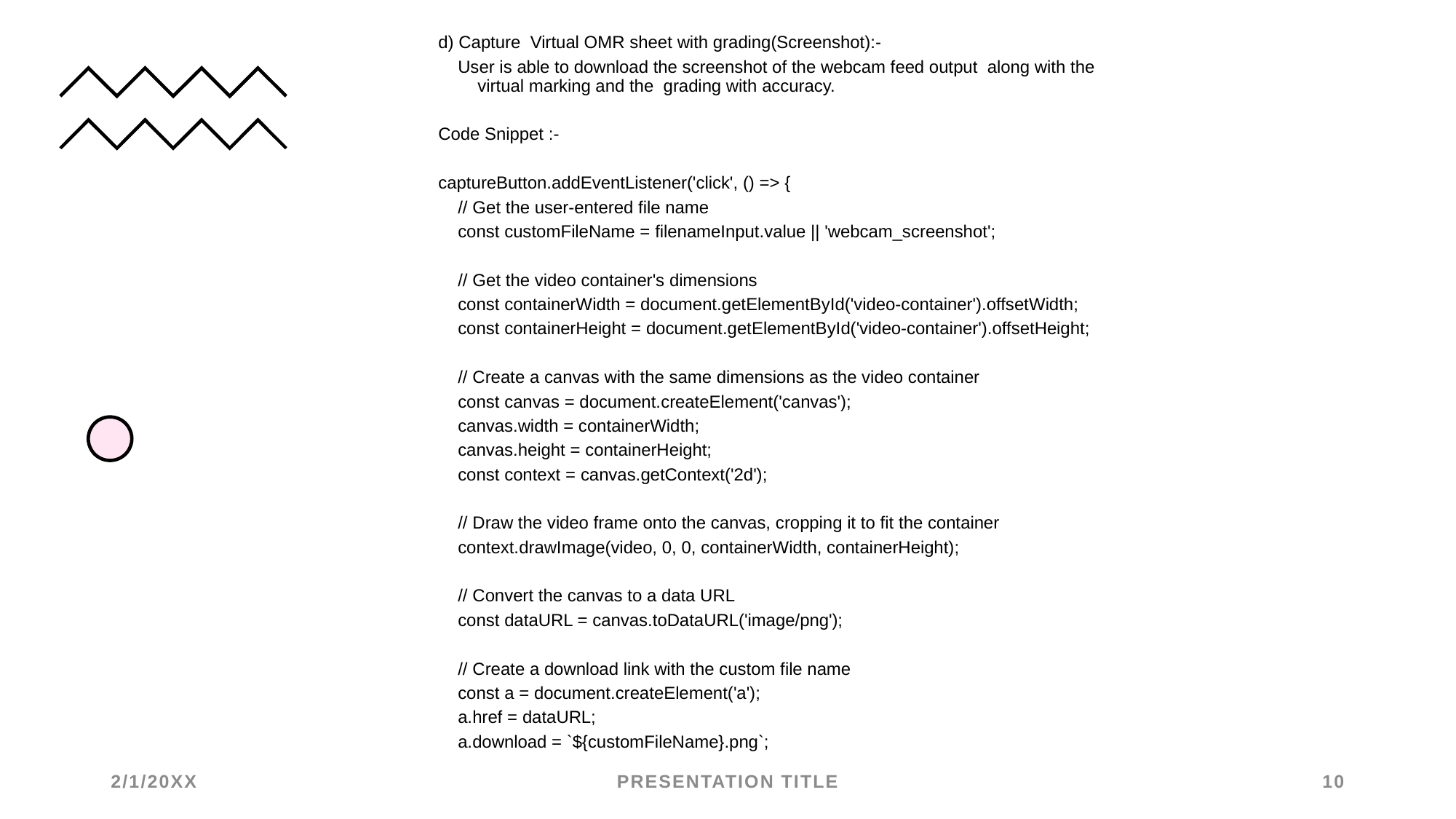

d) Capture  Virtual OMR sheet with grading(Screenshot):-
    User is able to download the screenshot of the webcam feed output  along with the virtual marking and the  grading with accuracy.

Code Snippet :-

captureButton.addEventListener('click', () => {
    // Get the user-entered file name
    const customFileName = filenameInput.value || 'webcam_screenshot';

    // Get the video container's dimensions
    const containerWidth = document.getElementById('video-container').offsetWidth;
    const containerHeight = document.getElementById('video-container').offsetHeight;

    // Create a canvas with the same dimensions as the video container
    const canvas = document.createElement('canvas');
    canvas.width = containerWidth;
    canvas.height = containerHeight;
    const context = canvas.getContext('2d');

    // Draw the video frame onto the canvas, cropping it to fit the container
    context.drawImage(video, 0, 0, containerWidth, containerHeight);

    // Convert the canvas to a data URL
    const dataURL = canvas.toDataURL('image/png');

    // Create a download link with the custom file name
    const a = document.createElement('a');
    a.href = dataURL;
    a.download = `${customFileName}.png`;

2/1/20XX
PRESENTATION TITLE
10